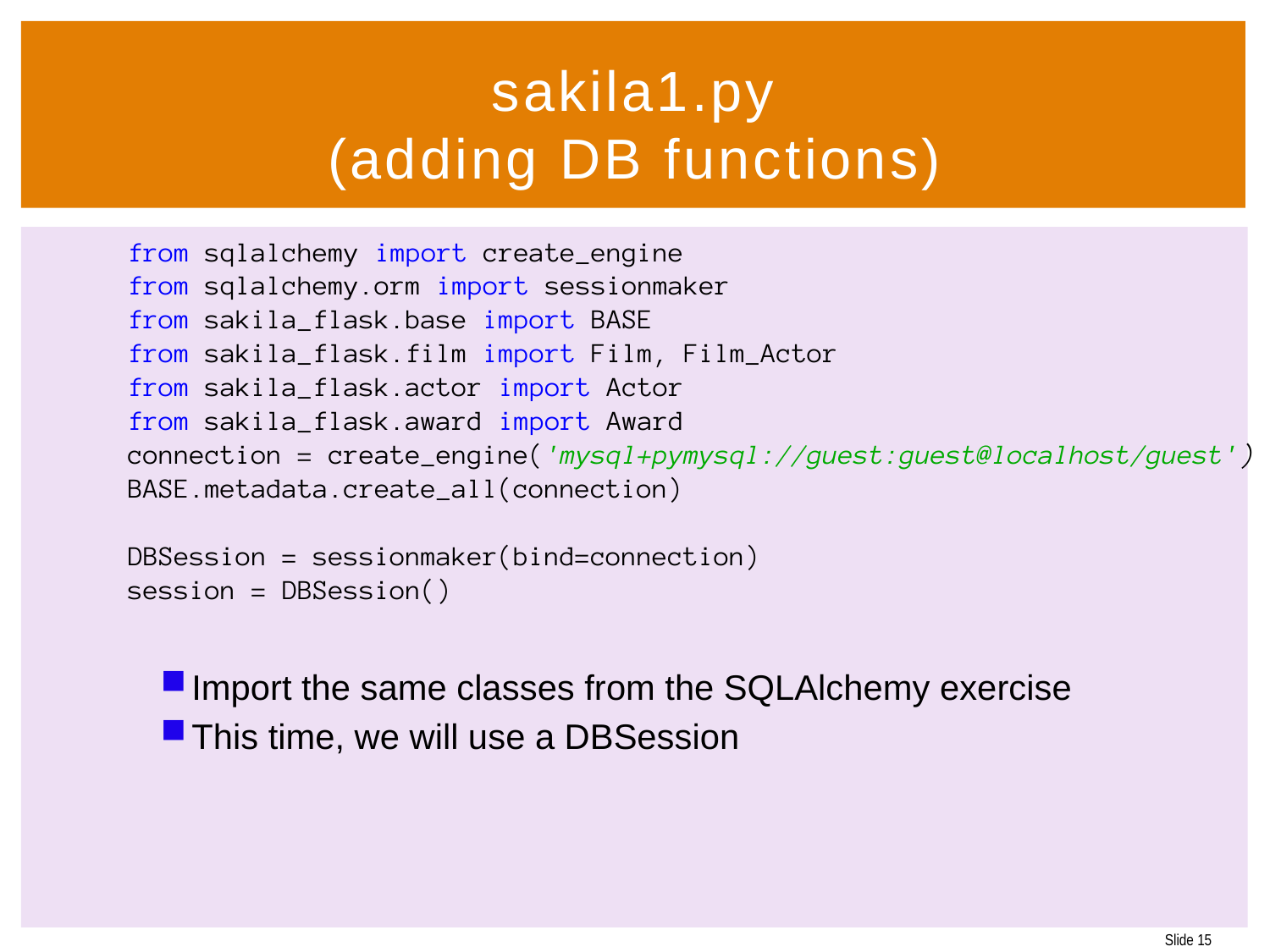

# sakila1.py (adding DB functions)
from sqlalchemy import create_engine
from sqlalchemy.orm import sessionmaker
from sakila_flask.base import BASE
from sakila_flask.film import Film, Film_Actor
from sakila_flask.actor import Actor
from sakila_flask.award import Award
connection = create_engine('mysql+pymysql://guest:guest@localhost/guest')
BASE.metadata.create_all(connection)

DBSession = sessionmaker(bind=connection)
session = DBSession()
Import the same classes from the SQLAlchemy exercise
This time, we will use a DBSession